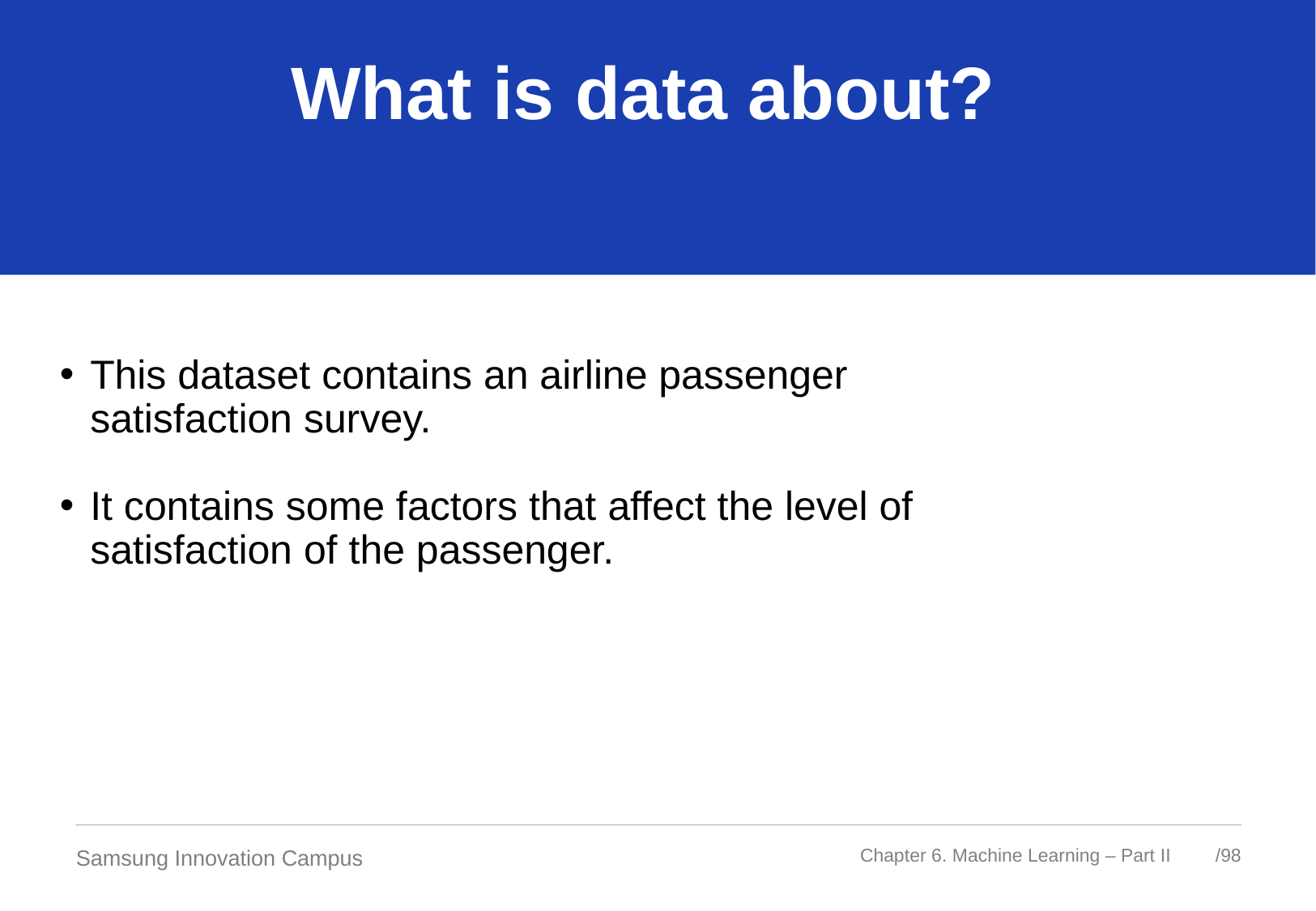

# What is data about?
This dataset contains an airline passenger satisfaction survey.

It contains some factors that affect the level of satisfaction of the passenger.